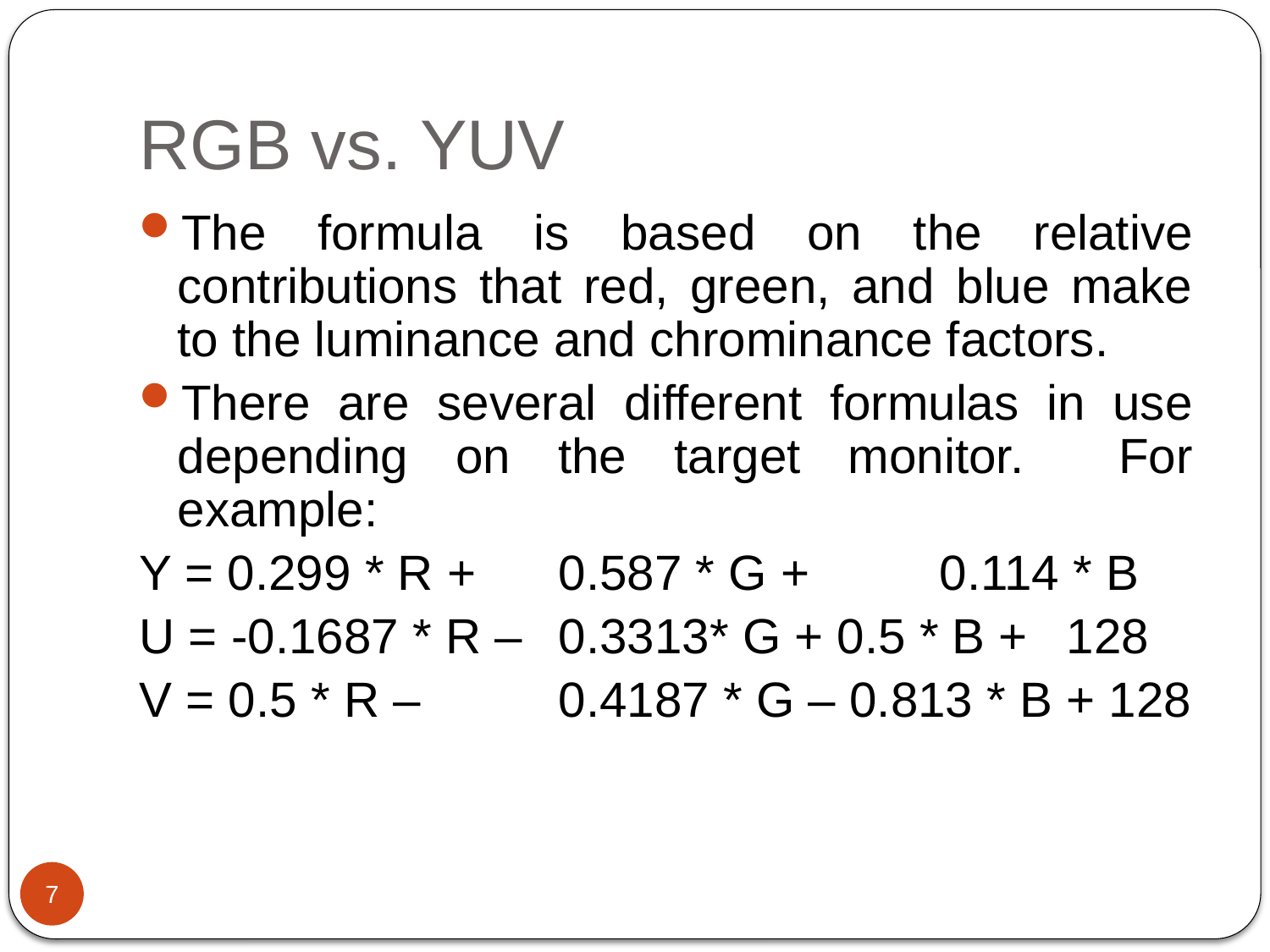

# RGB vs. YUV
The formula is based on the relative contributions that red, green, and blue make to the luminance and chrominance factors.
There are several different formulas in use depending on the target monitor.  For example:
Y = 0.299 * R + 	0.587 * G + 	0.114 * B
U = -0.1687 * R – 	0.3313* G + 0.5 * B + 	128
V = 0.5 * R – 	0.4187 * G – 0.813 * B + 128
7